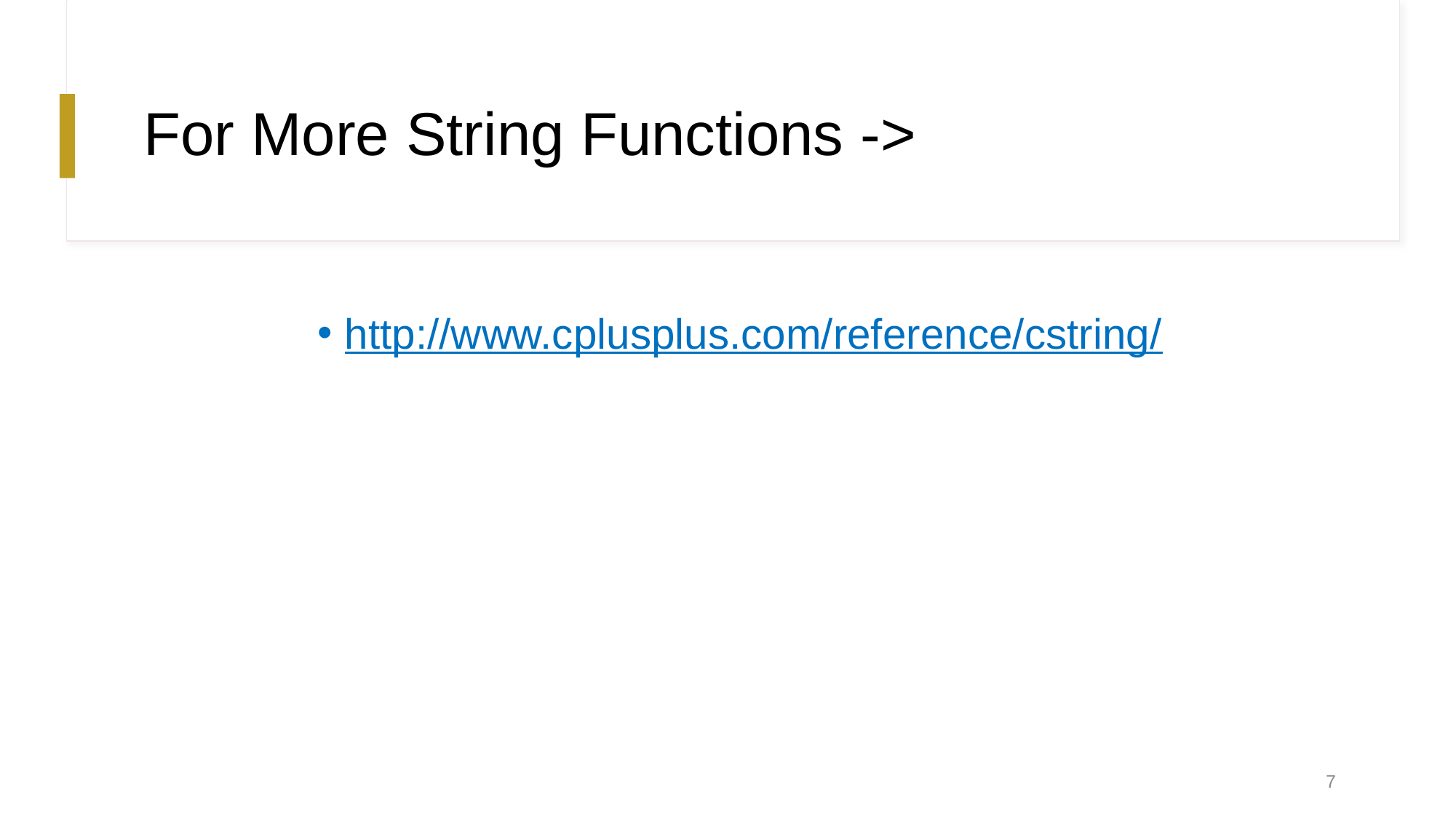

# For More String Functions ->
http://www.cplusplus.com/reference/cstring/
7